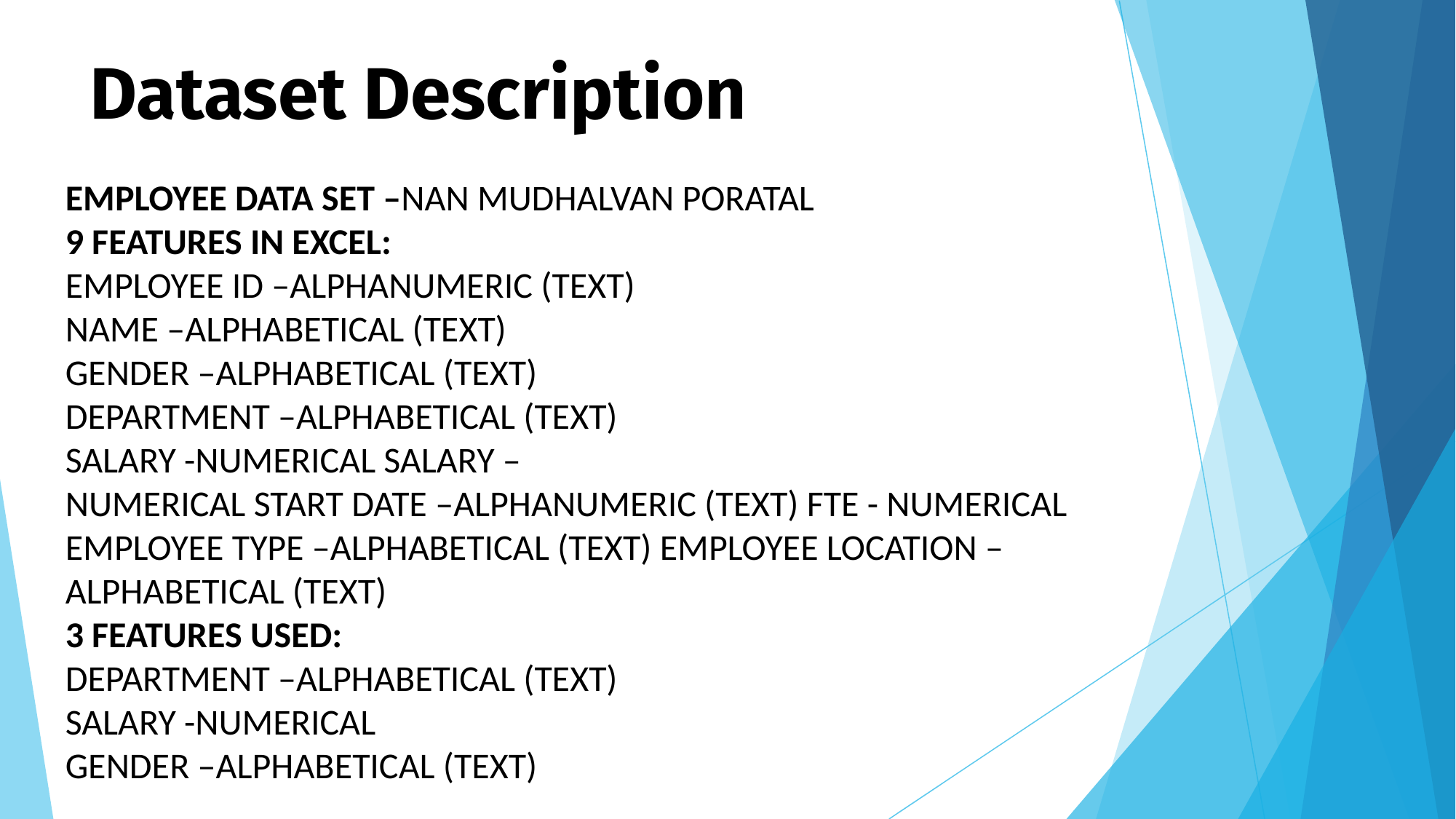

# Dataset Description
EMPLOYEE DATA SET –NAN MUDHALVAN PORATAL
9 FEATURES IN EXCEL:
EMPLOYEE ID –ALPHANUMERIC (TEXT)
NAME –ALPHABETICAL (TEXT)
GENDER –ALPHABETICAL (TEXT)
DEPARTMENT –ALPHABETICAL (TEXT)
SALARY -NUMERICAL SALARY –
NUMERICAL START DATE –ALPHANUMERIC (TEXT) FTE - NUMERICAL EMPLOYEE TYPE –ALPHABETICAL (TEXT) EMPLOYEE LOCATION –ALPHABETICAL (TEXT)
3 FEATURES USED:
DEPARTMENT –ALPHABETICAL (TEXT)
SALARY -NUMERICAL
GENDER –ALPHABETICAL (TEXT)